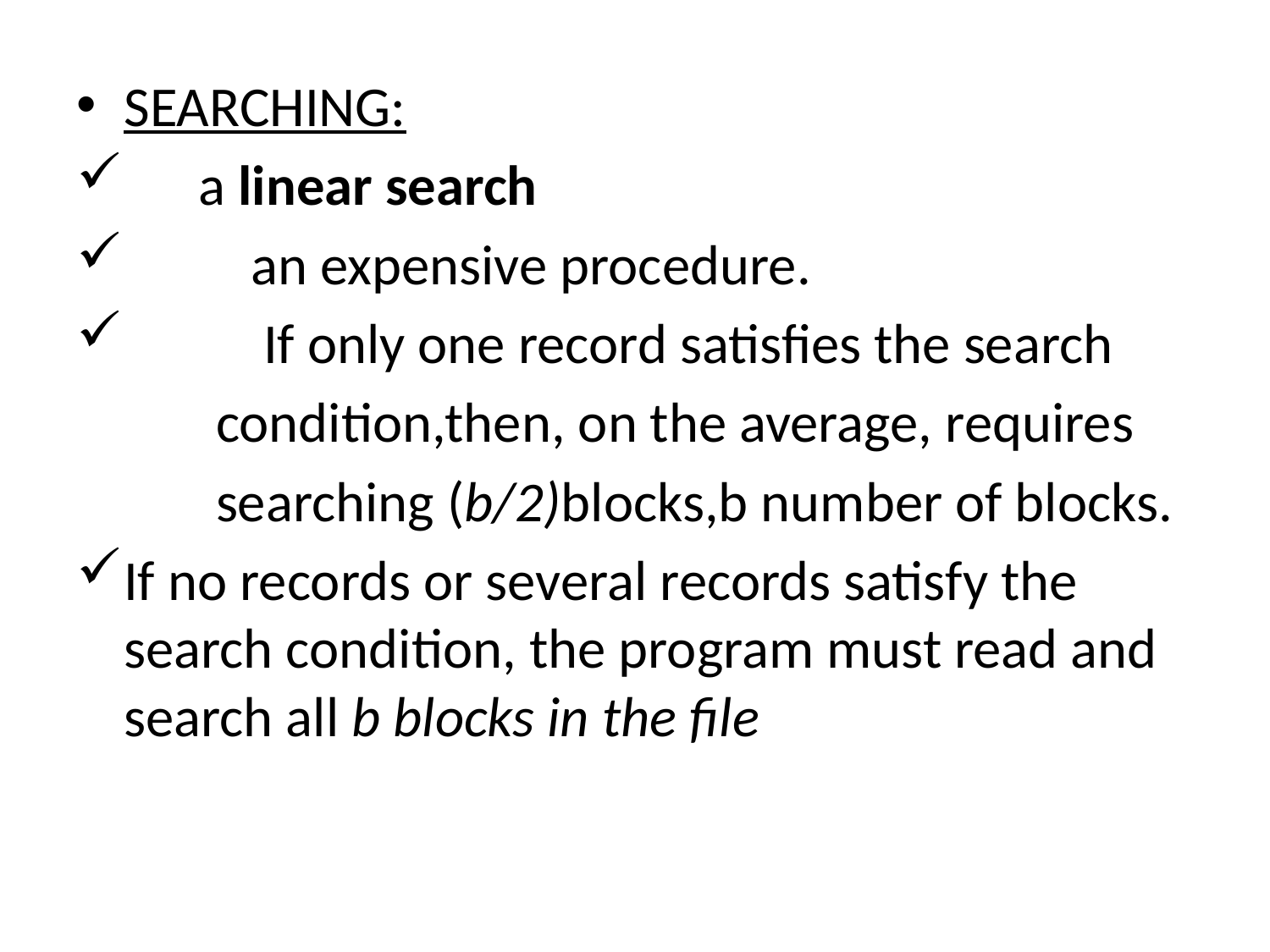

SEARCHING:
    a linear search
	an expensive procedure.
	 If only one record satisfies the search
           condition,then, on the average, requires
           searching (b/2)blocks,b number of blocks.
If no records or several records satisfy the search condition, the program must read and search all b blocks in the file